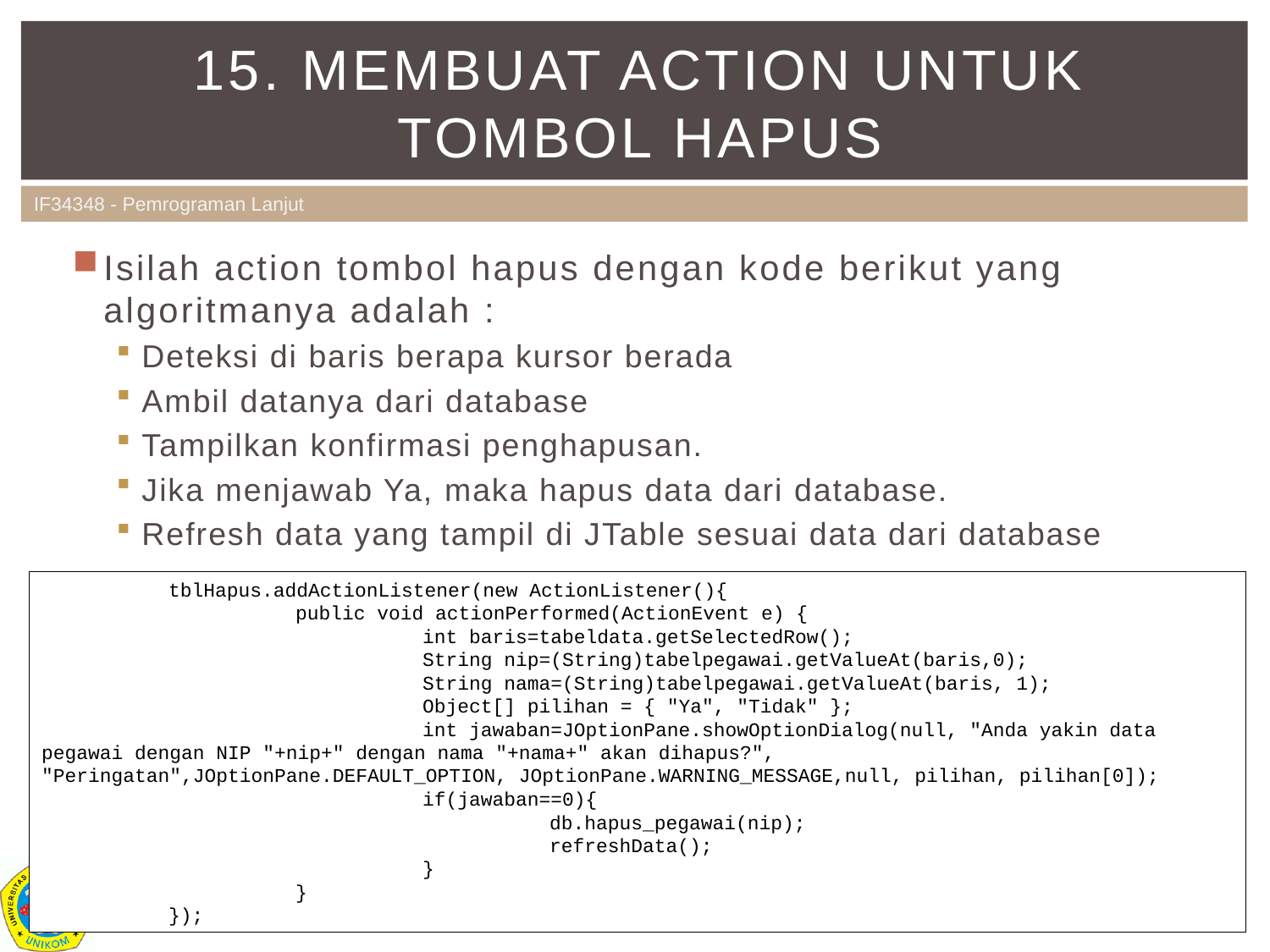

# 15. Membuat action untuk tombol hapus
Isilah action tombol hapus dengan kode berikut yang algoritmanya adalah :
Deteksi di baris berapa kursor berada
Ambil datanya dari database
Tampilkan konfirmasi penghapusan.
Jika menjawab Ya, maka hapus data dari database.
Refresh data yang tampil di JTable sesuai data dari database
	tblHapus.addActionListener(new ActionListener(){
		public void actionPerformed(ActionEvent e) {
			int baris=tabeldata.getSelectedRow();
			String nip=(String)tabelpegawai.getValueAt(baris,0);
			String nama=(String)tabelpegawai.getValueAt(baris, 1);
			Object[] pilihan = { "Ya", "Tidak" };
			int jawaban=JOptionPane.showOptionDialog(null, "Anda yakin data pegawai dengan NIP "+nip+" dengan nama "+nama+" akan dihapus?", "Peringatan",JOptionPane.DEFAULT_OPTION, JOptionPane.WARNING_MESSAGE,null, pilihan, pilihan[0]);
			if(jawaban==0){
				db.hapus_pegawai(nip);
				refreshData();
			}
		}
	});
58
Oleh : Andri Heryandi, M.T.